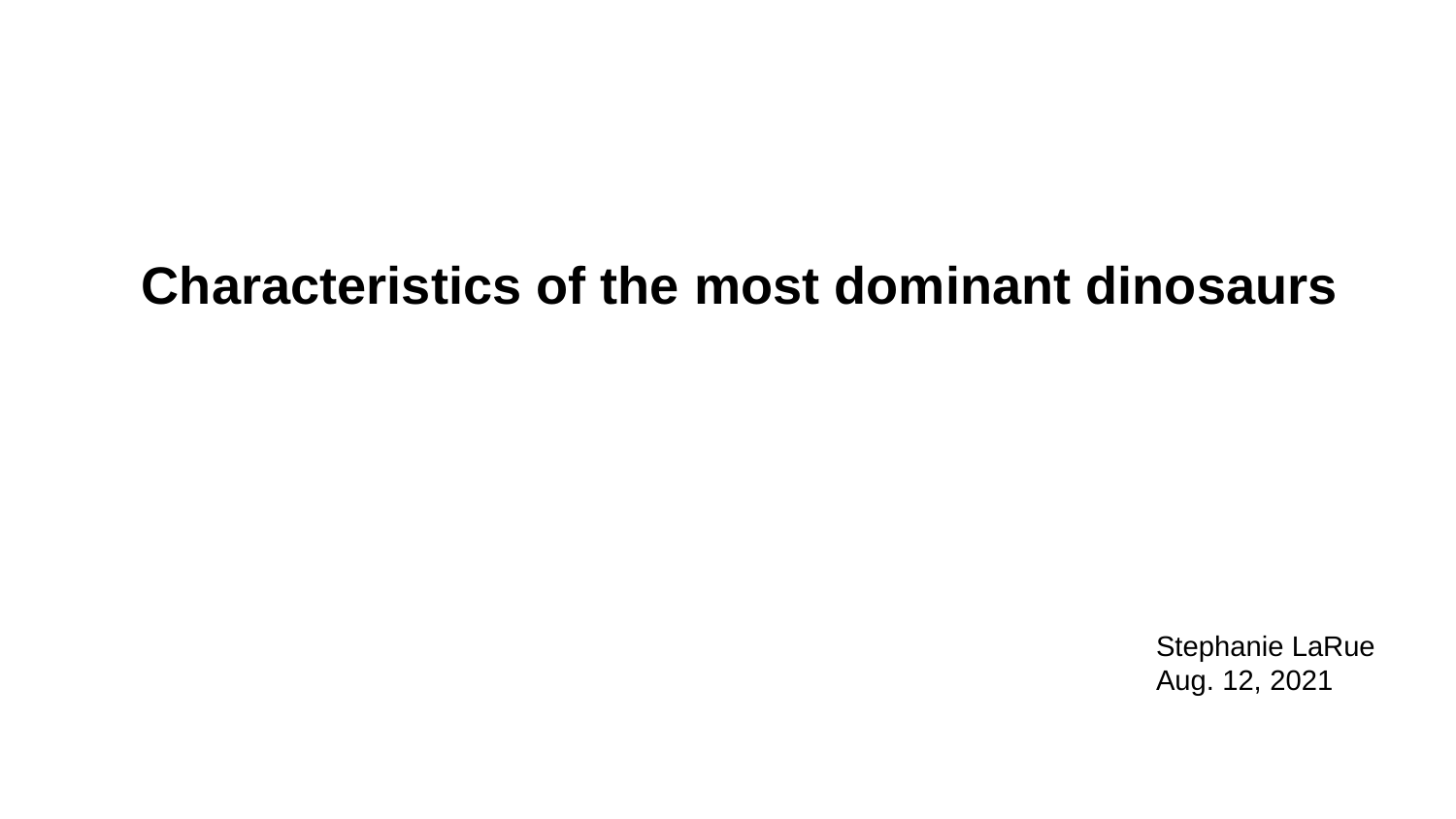

Characteristics of the most dominant dinosaurs
Stephanie LaRue
Aug. 12, 2021